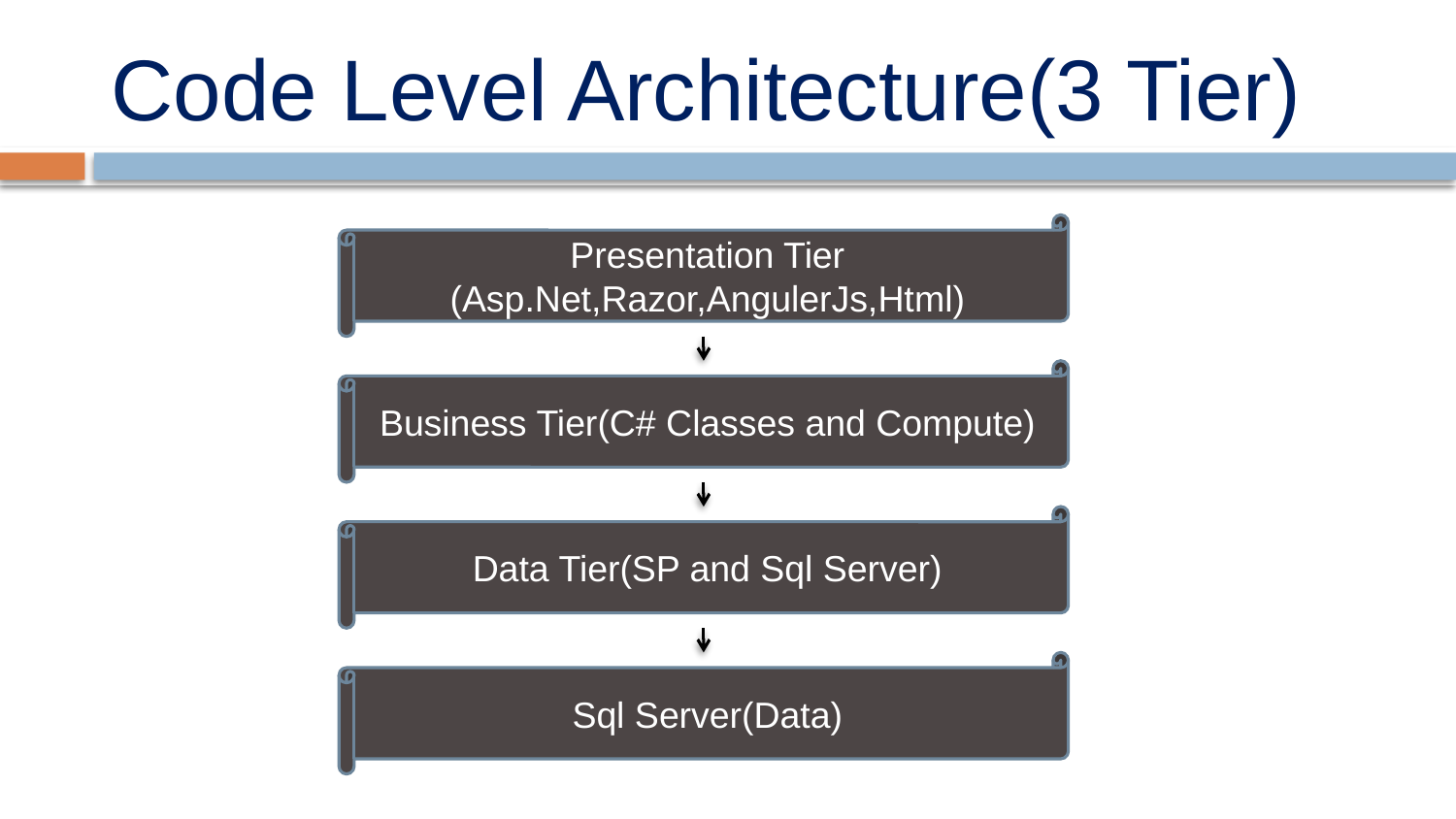

# Code Level Architecture(3 Tier)
Presentation Tier (Asp.Net,Razor,AngulerJs,Html)
Business Tier(C# Classes and Compute)
Data Tier(SP and Sql Server)
Sql Server(Data)